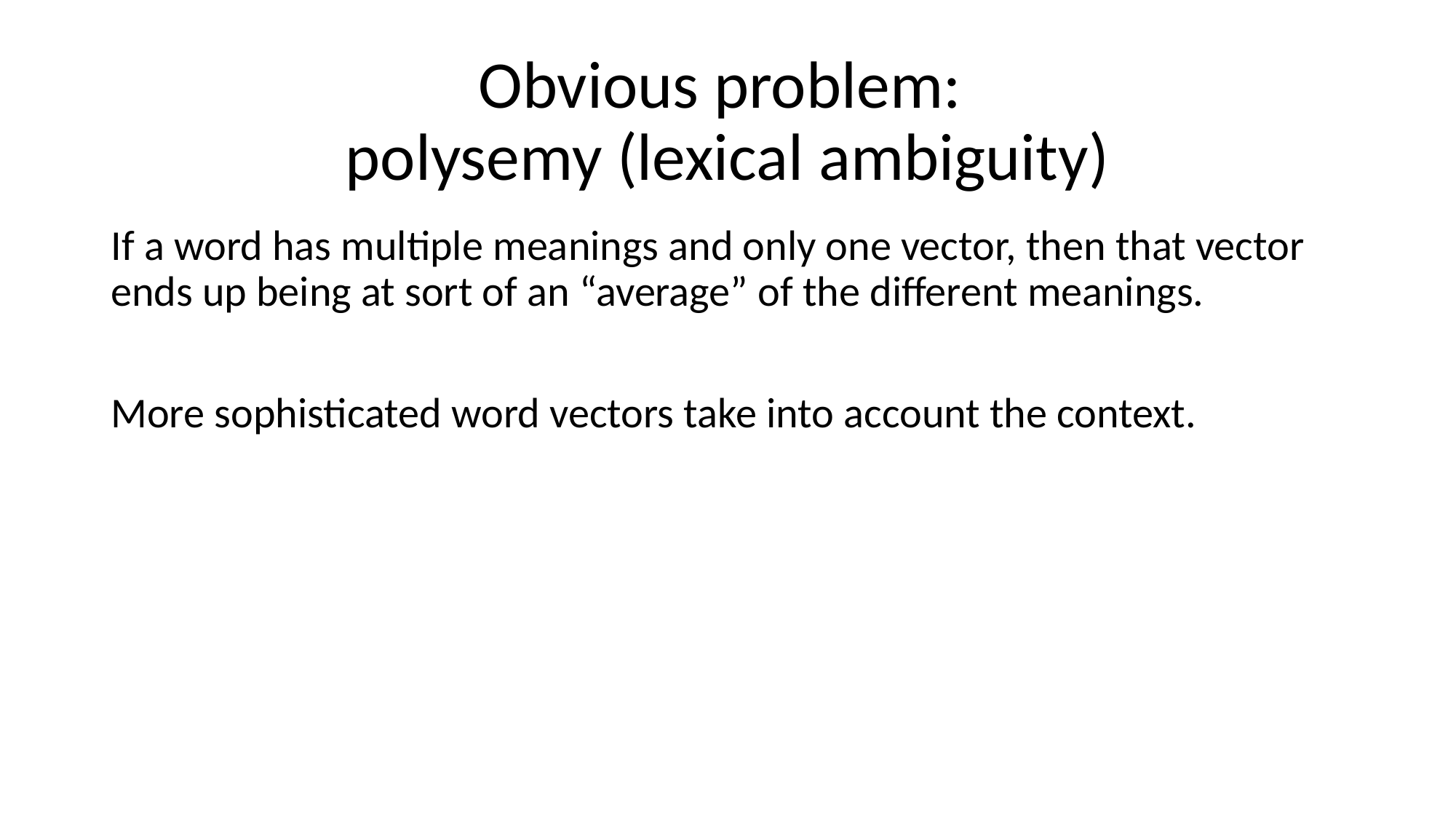

# Obvious problem: polysemy (lexical ambiguity)
If a word has multiple meanings and only one vector, then that vector ends up being at sort of an “average” of the different meanings.

More sophisticated word vectors take into account the context.